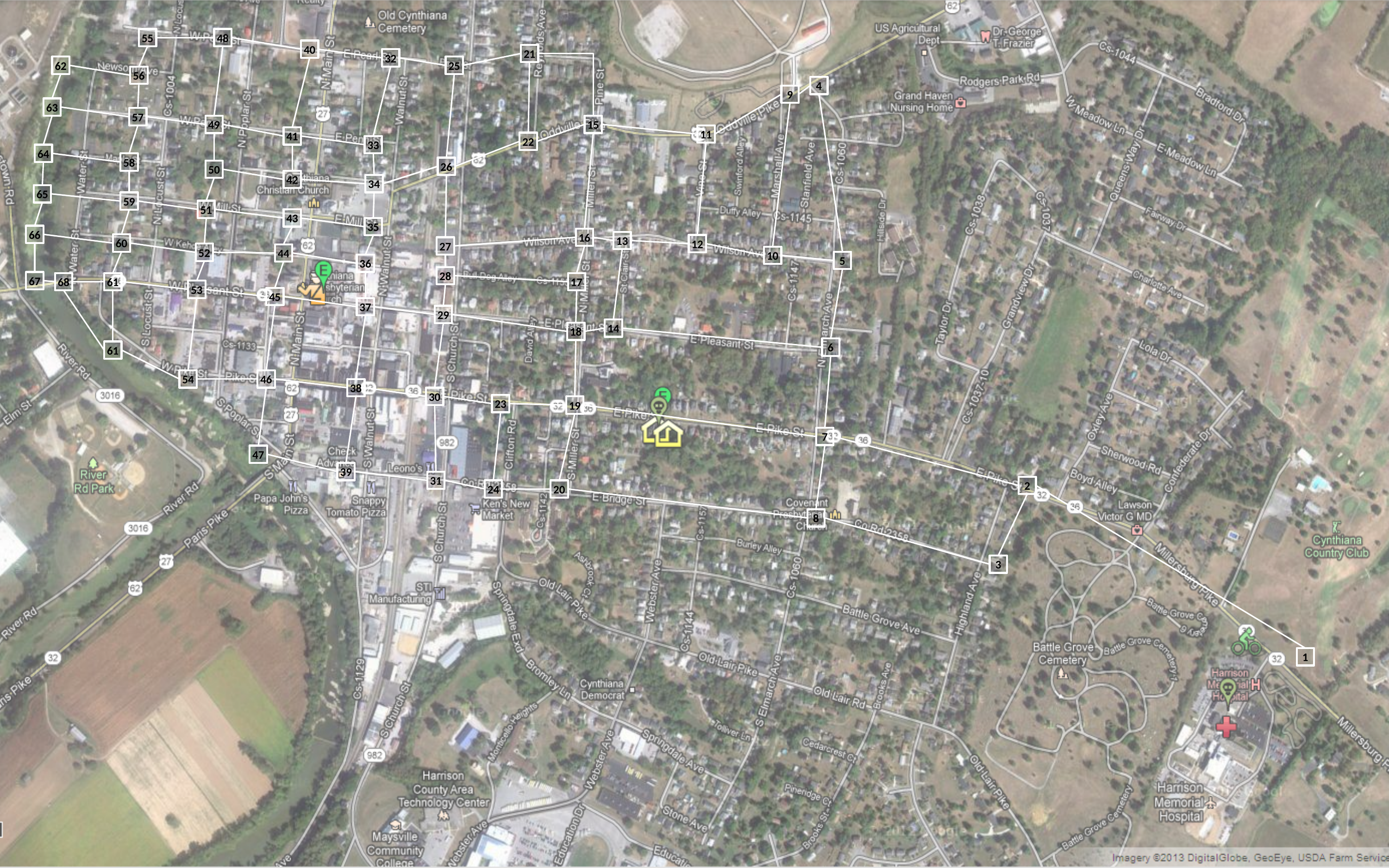

55
48
40
21
32
62
25
56
4
9
63
57
49
15
11
41
22
33
64
58
26
50
42
34
65
59
51
43
35
66
16
13
60
12
27
52
44
10
5
36
28
67
68
61
17
53
45
37
29
14
18
6
61
54
46
38
30
23
19
7
47
39
31
2
24
20
8
3
1